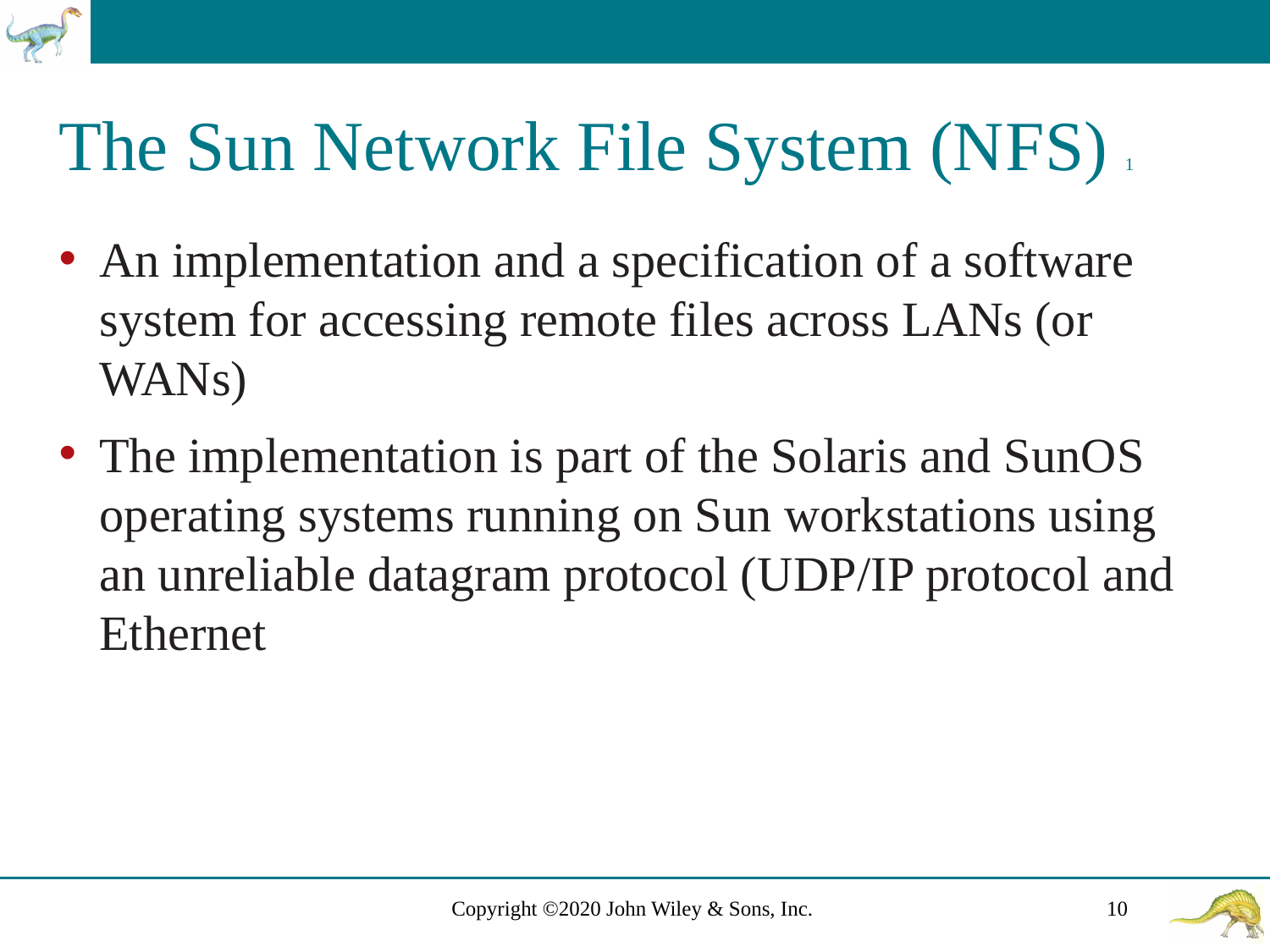

# The Sun Network File System (N F S) 1
An implementation and a specification of a software system for accessing remote files across LANs (or WANs)
The implementation is part of the Solaris and SunO S operating systems running on Sun workstations using an unreliable datagram protocol (U D P/I P protocol and Ethernet
Copyright ©2020 John Wiley & Sons, Inc.
10